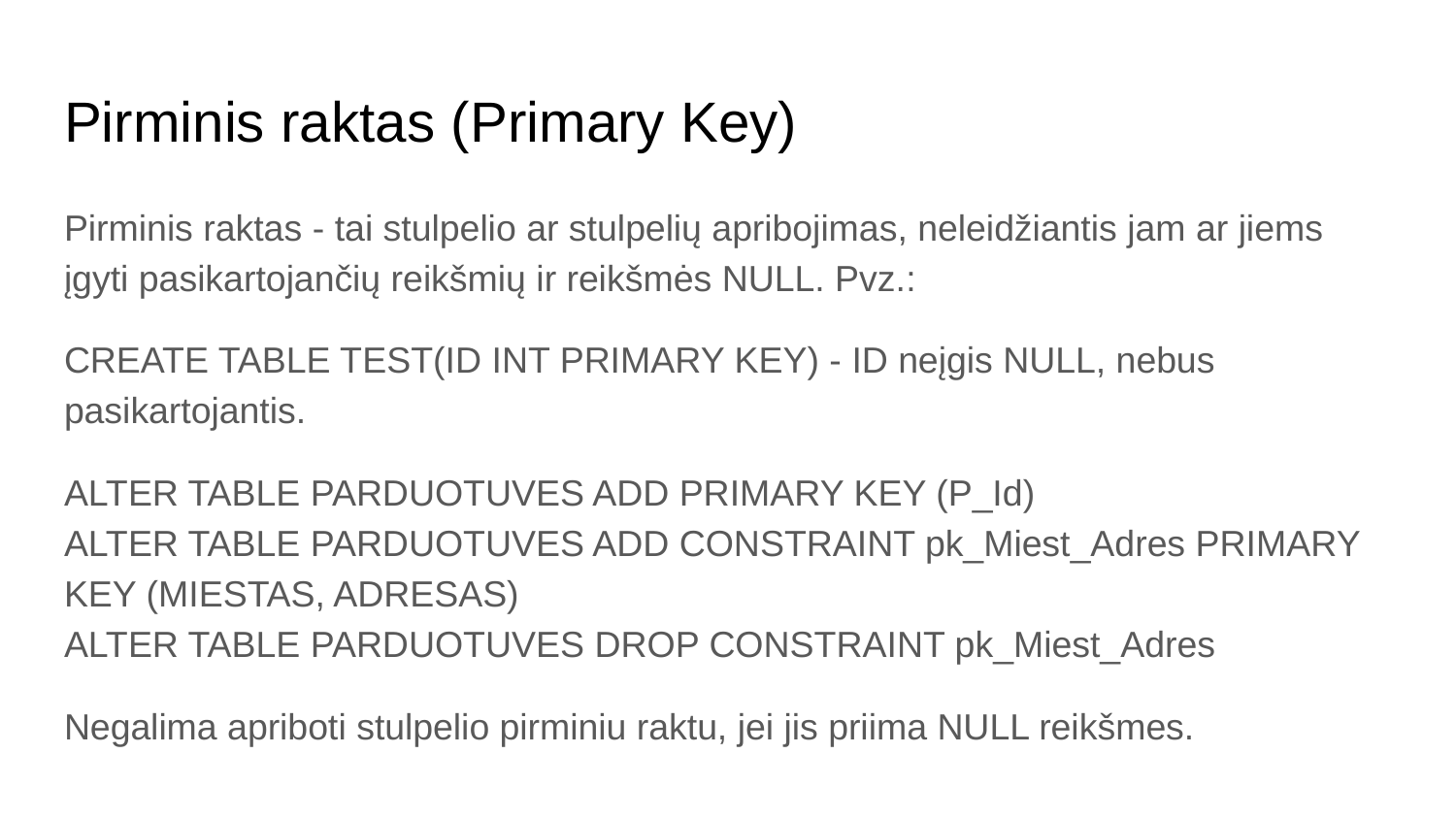

# Pirminis raktas (Primary Key)
Pirminis raktas - tai stulpelio ar stulpelių apribojimas, neleidžiantis jam ar jiems įgyti pasikartojančių reikšmių ir reikšmės NULL. Pvz.:
CREATE TABLE TEST(ID INT PRIMARY KEY) - ID neįgis NULL, nebus pasikartojantis.
ALTER TABLE PARDUOTUVES ADD PRIMARY KEY (P_Id)
ALTER TABLE PARDUOTUVES ADD CONSTRAINT pk_Miest_Adres PRIMARY KEY (MIESTAS, ADRESAS)
ALTER TABLE PARDUOTUVES DROP CONSTRAINT pk_Miest_Adres
Negalima apriboti stulpelio pirminiu raktu, jei jis priima NULL reikšmes.